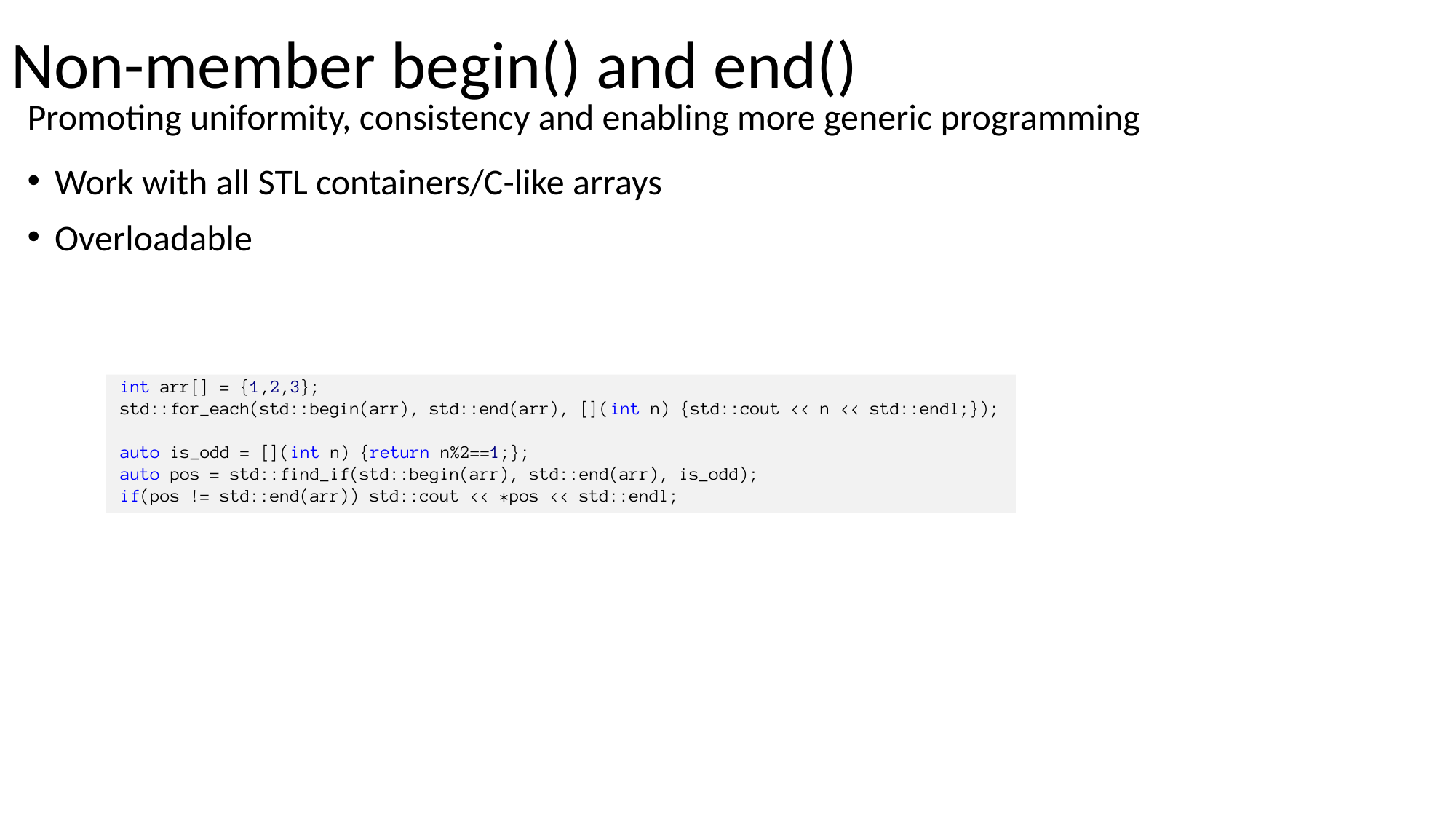

# Non-member begin() and end()
Promoting uniformity, consistency and enabling more generic programming
Work with all STL containers/C-like arrays
Overloadable
int arr[] = {1,2,3};
std::for_each(std::begin(arr), std::end(arr), [](int n) {std::cout << n << std::endl;});

auto is_odd = [](int n) {return n%2==1;};
auto pos = std::find_if(std::begin(arr), std::end(arr), is_odd);
if(pos != std::end(arr)) std::cout << *pos << std::endl;